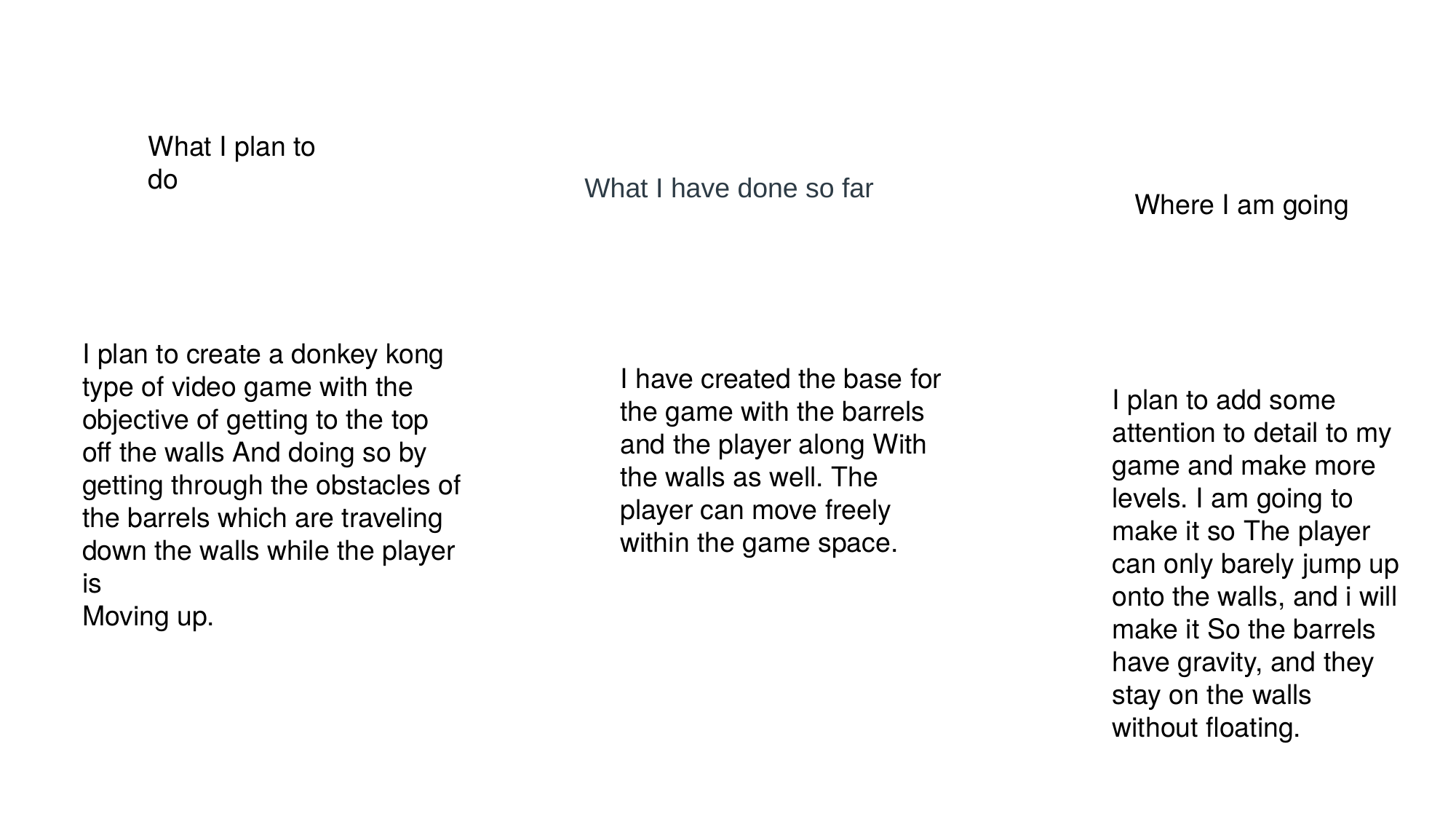

What I plan to do
What I have done so far

Where I am going
I plan to create a donkey kong type of video game with the objective of getting to the top off the walls And doing so by getting through the obstacles of the barrels which are traveling down the walls while the player is
Moving up.
I have created the base for the game with the barrels and the player along With the walls as well. The player can move freely within the game space.
I plan to add some attention to detail to my game and make more levels. I am going to make it so The player can only barely jump up onto the walls, and i will make it So the barrels have gravity, and they stay on the walls without floating.